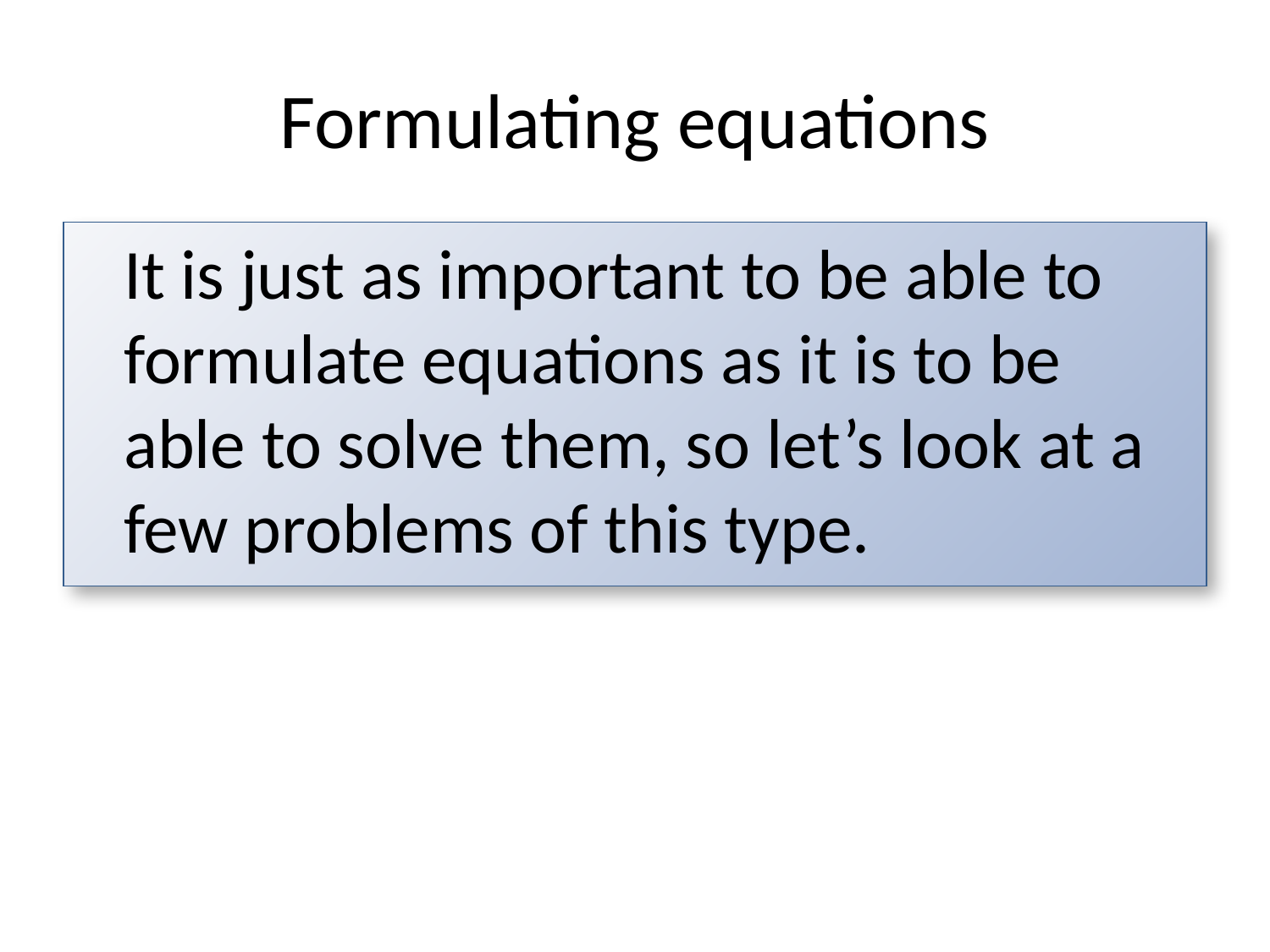

# Formulating equations
It is just as important to be able to formulate equations as it is to be able to solve them, so let’s look at a few problems of this type.